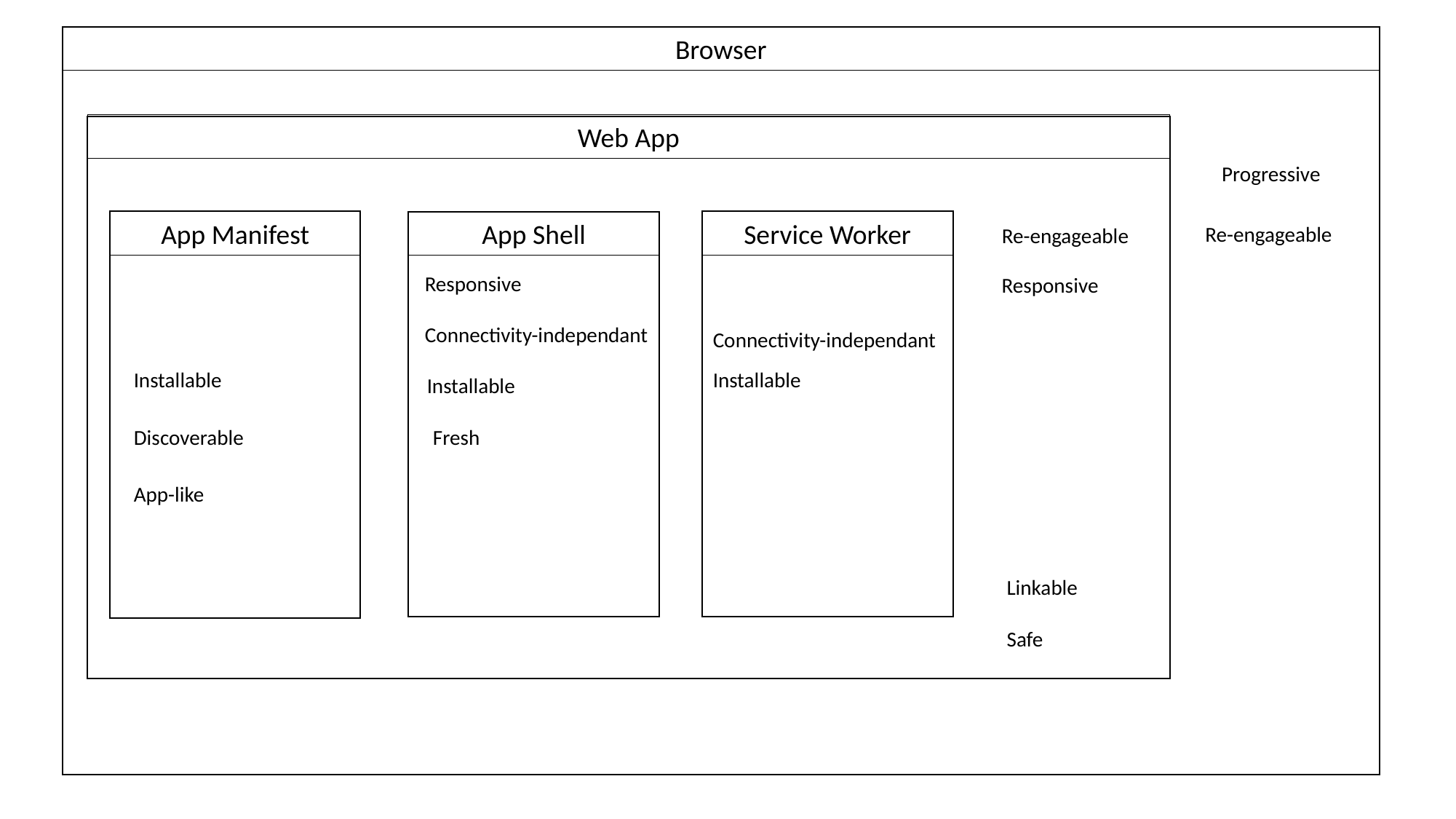

Browser
Web App

Progressive

App Manifest

Service Worker

App Shell
Re-engageable
Re-engageable
Responsive
Responsive
Connectivity-independant
Connectivity-independant
Installable
Installable
Installable
Discoverable
Fresh
App-like
Linkable
Safe